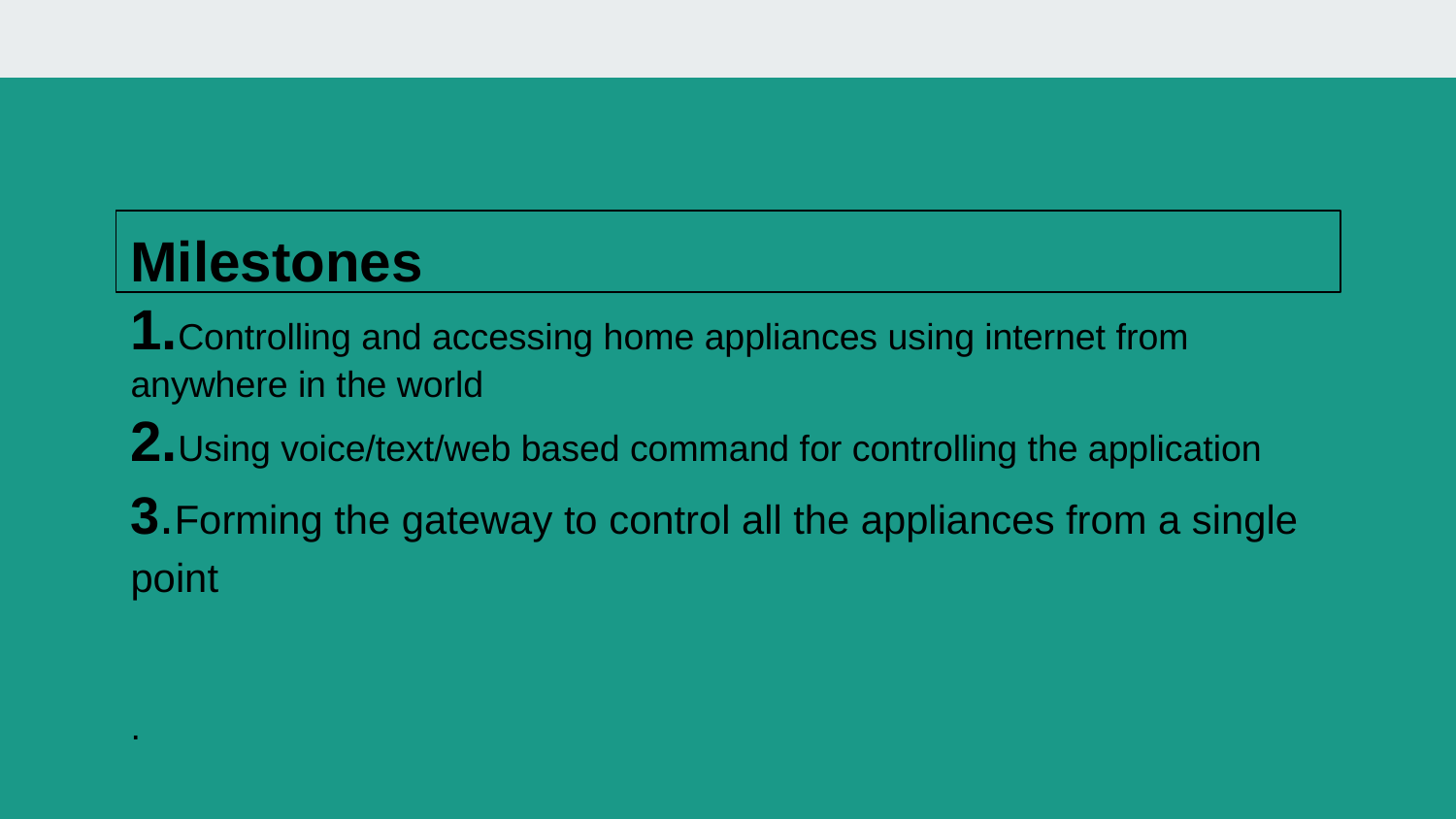

Milestones
1.Controlling and accessing home appliances using internet from     anywhere in the world
2.Using voice/text/web based command for controlling the application
3.Forming the gateway to control all the appliances from a single point

.